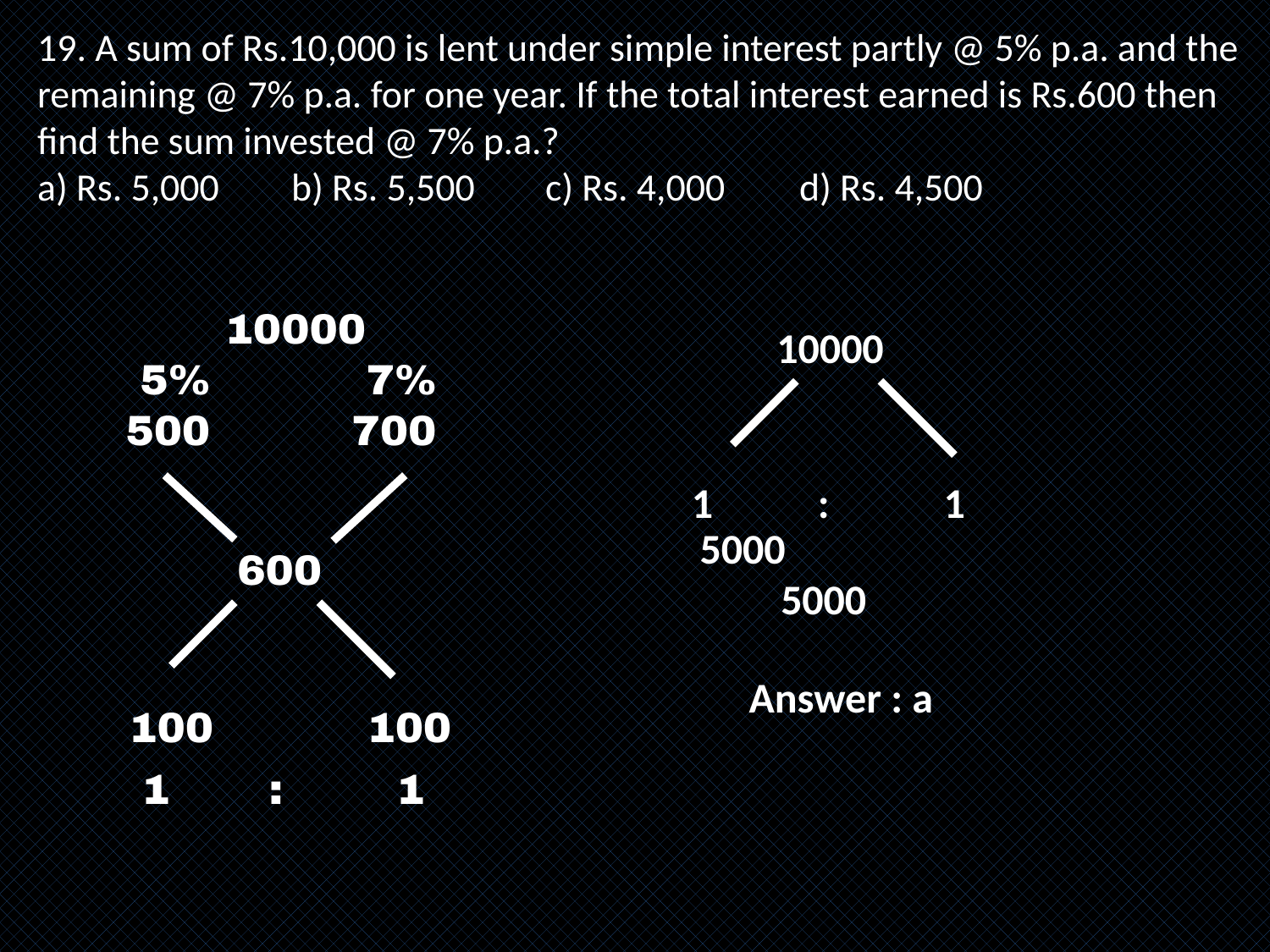

19. A sum of Rs.10,000 is lent under simple interest partly @ 5% p.a. and the remaining @ 7% p.a. for one year. If the total interest earned is Rs.600 then find the sum invested @ 7% p.a.?
a) Rs. 5,000	b) Rs. 5,500	c) Rs. 4,000	d) Rs. 4,500
         10000
   5%           7%
  500          700
10000
 1           :            1
600
5000                  5000
Answer : a
100
100
 1       :        1